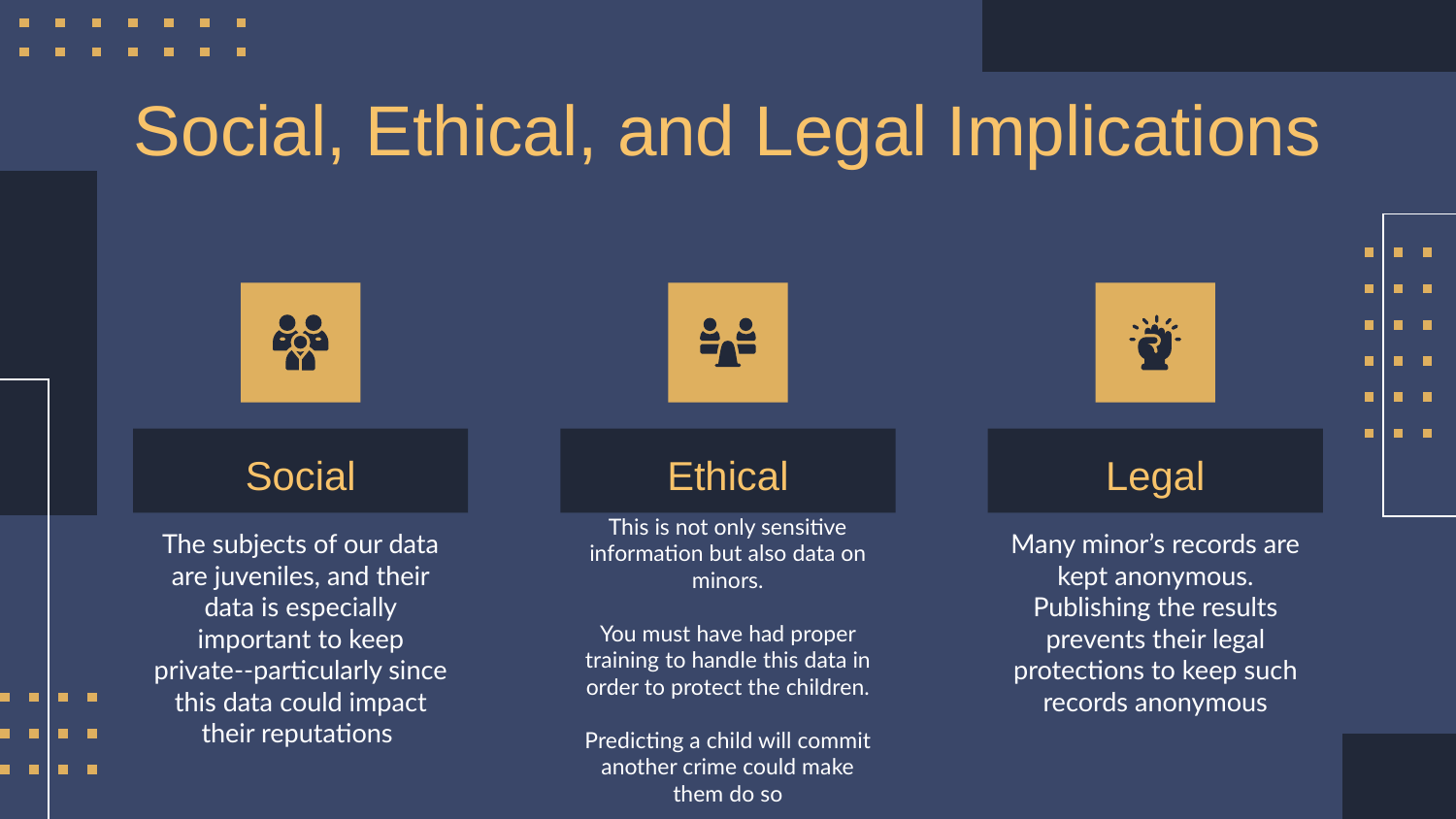

# Social, Ethical, and Legal Implications

Social
Ethical
Legal
This is not only sensitive information but also data on minors.

You must have had proper training to handle this data in order to protect the children.

Predicting a child will commit another crime could make them do so
The subjects of our data are juveniles, and their data is especially important to keep private--particularly since this data could impact their reputations
Many minor’s records are kept anonymous. Publishing the results prevents their legal protections to keep such records anonymous